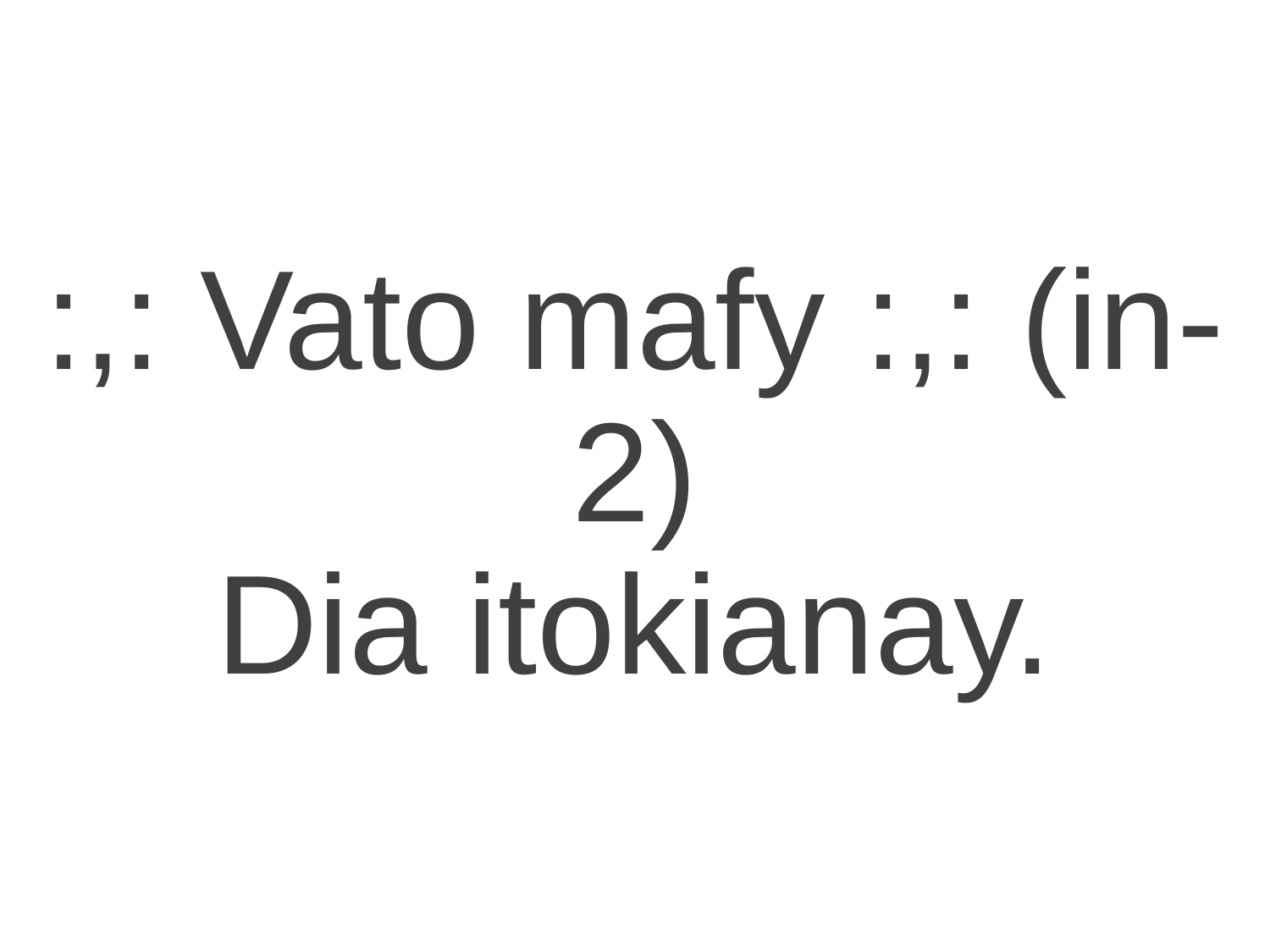

:,: Vato mafy :,: (in-2)
Dia itokianay.